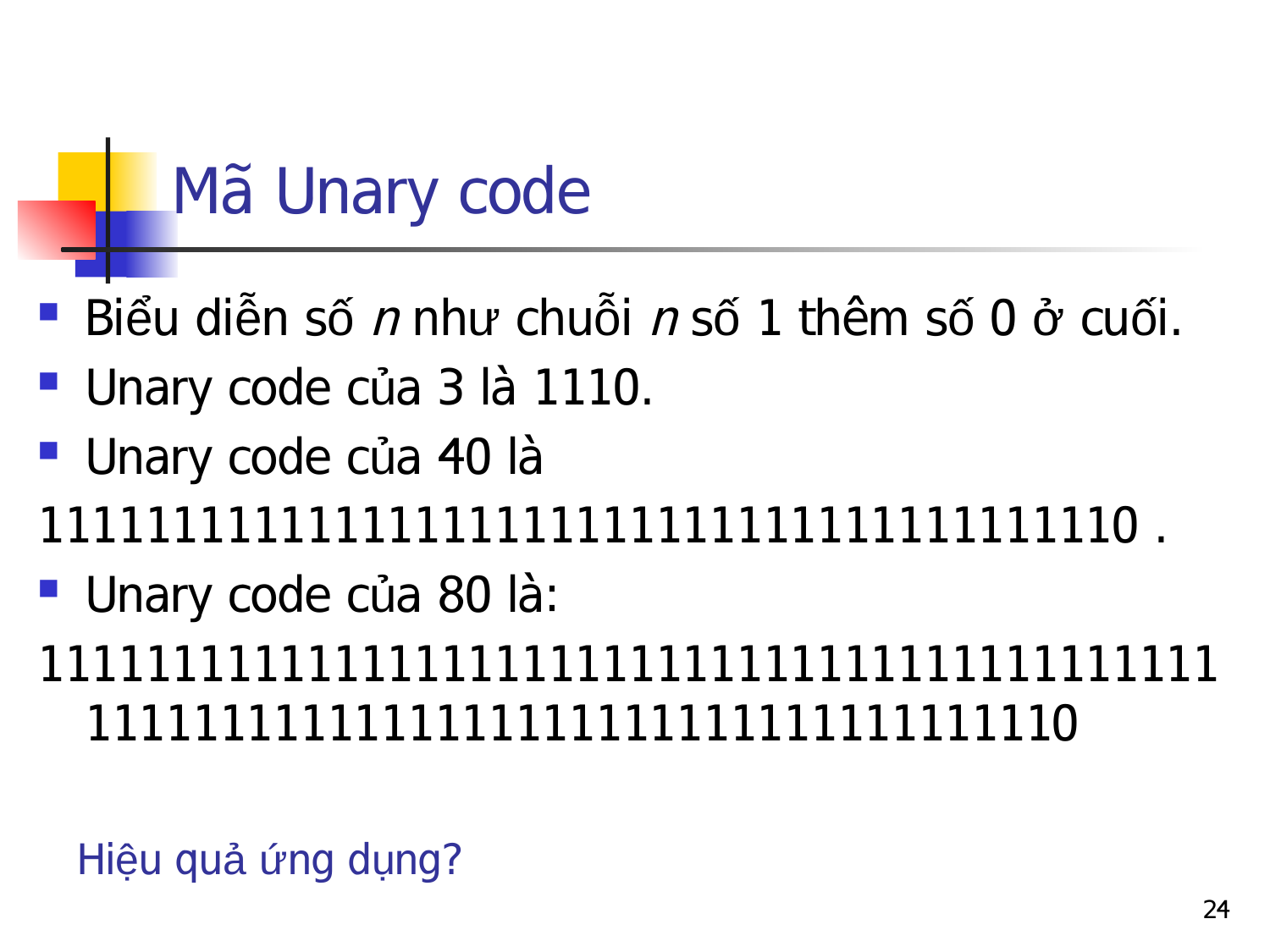

# Mã Unary code
Biểu diễn số n như chuỗi n số 1 thêm số 0 ở cuối.
Unary code của 3 là 1110.
Unary code của 40 là
11111111111111111111111111111111111111110 .
Unary code của 80 là:
111111111111111111111111111111111111111111111111111111111111111111111111111111110
Hiệu quả ứng dụng?
24